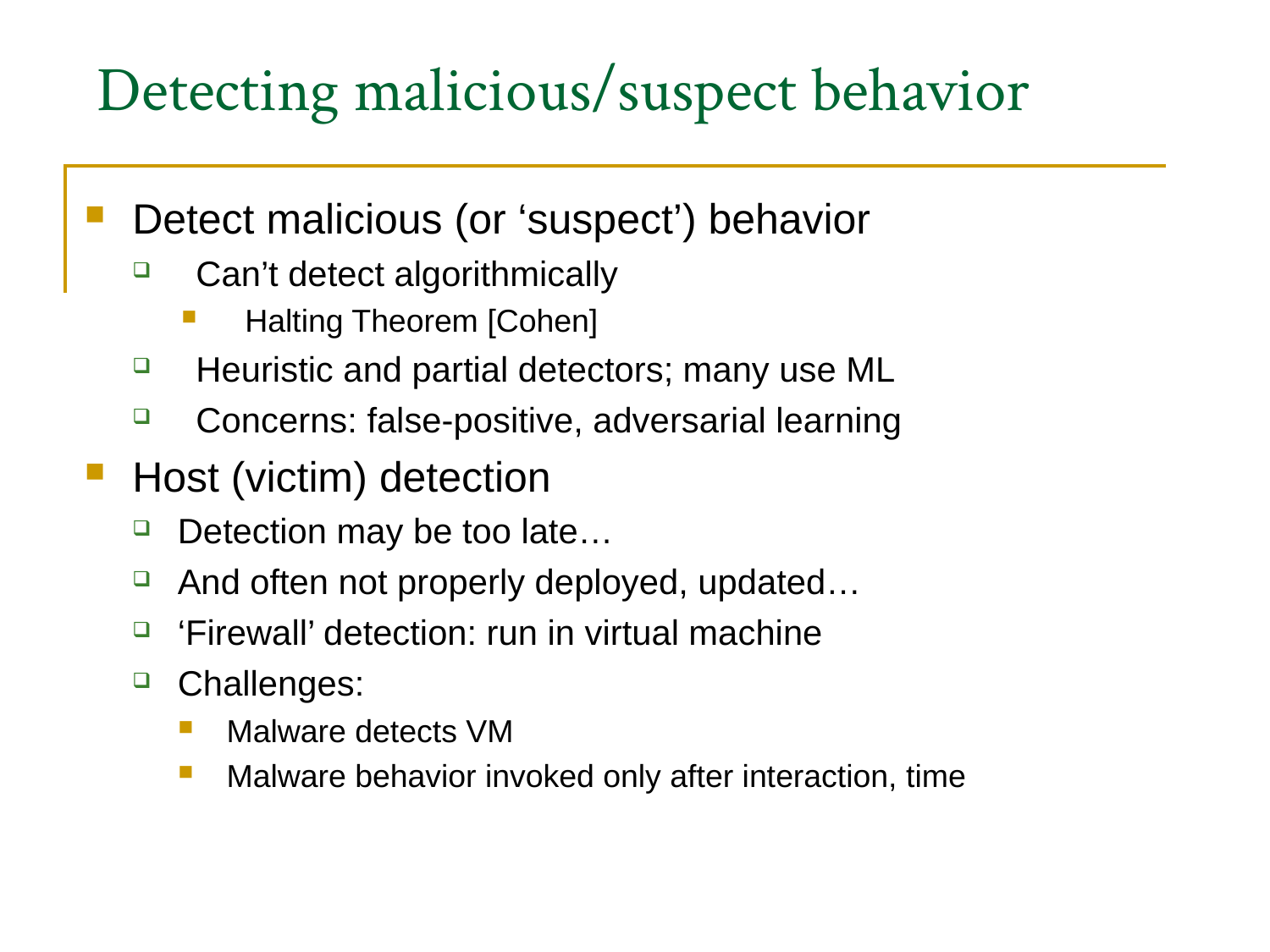

# Detecting malicious/suspect behavior
Detect malicious (or ‘suspect’) behavior
Can’t detect algorithmically
Halting Theorem [Cohen]
Heuristic and partial detectors; many use ML
Concerns: false-positive, adversarial learning
Host (victim) detection
Detection may be too late…
And often not properly deployed, updated…
‘Firewall’ detection: run in virtual machine
Challenges:
Malware detects VM
Malware behavior invoked only after interaction, time